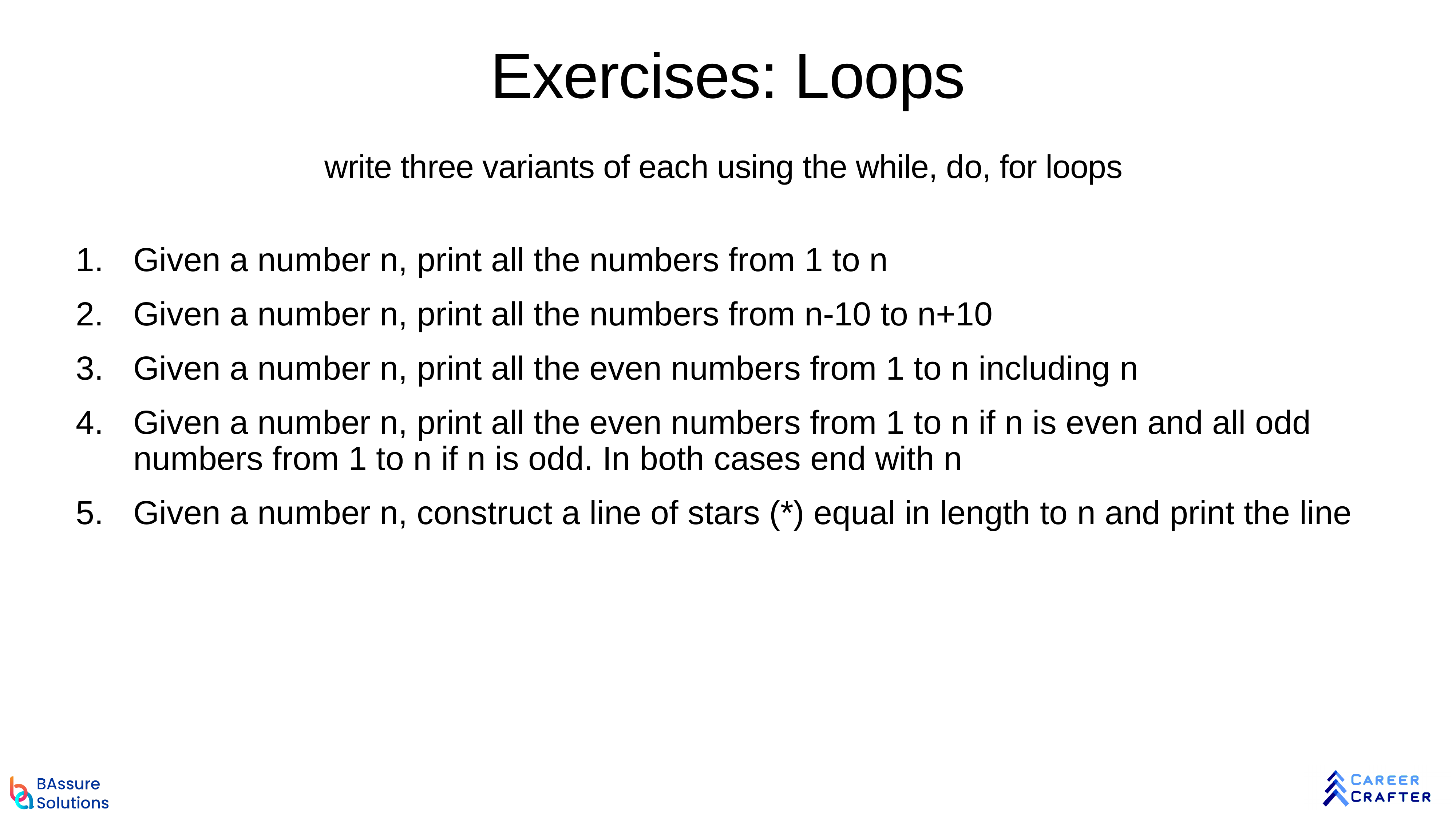

# Exercises: Loops
write three variants of each using the while, do, for loops
Given a number n, print all the numbers from 1 to n
Given a number n, print all the numbers from n-10 to n+10
Given a number n, print all the even numbers from 1 to n including n
Given a number n, print all the even numbers from 1 to n if n is even and all odd numbers from 1 to n if n is odd. In both cases end with n
Given a number n, construct a line of stars (*) equal in length to n and print the line